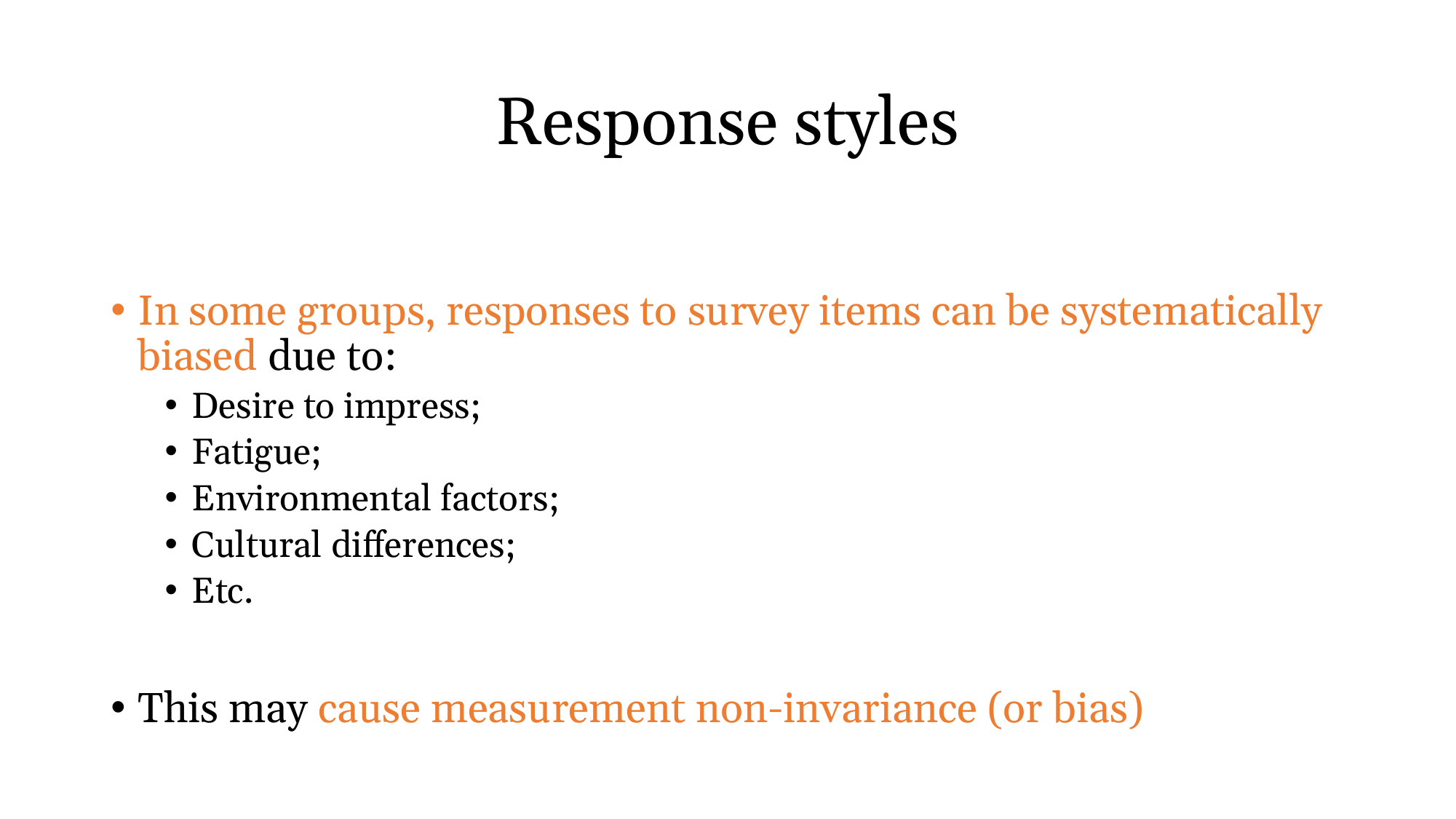

# Response styles

In some groups, responses to survey items can be systematically biased due to:
Desire to impress;
Fatigue;
Environmental factors;
Cultural differences;
Etc.

This may cause measurement non-invariance (or bias)